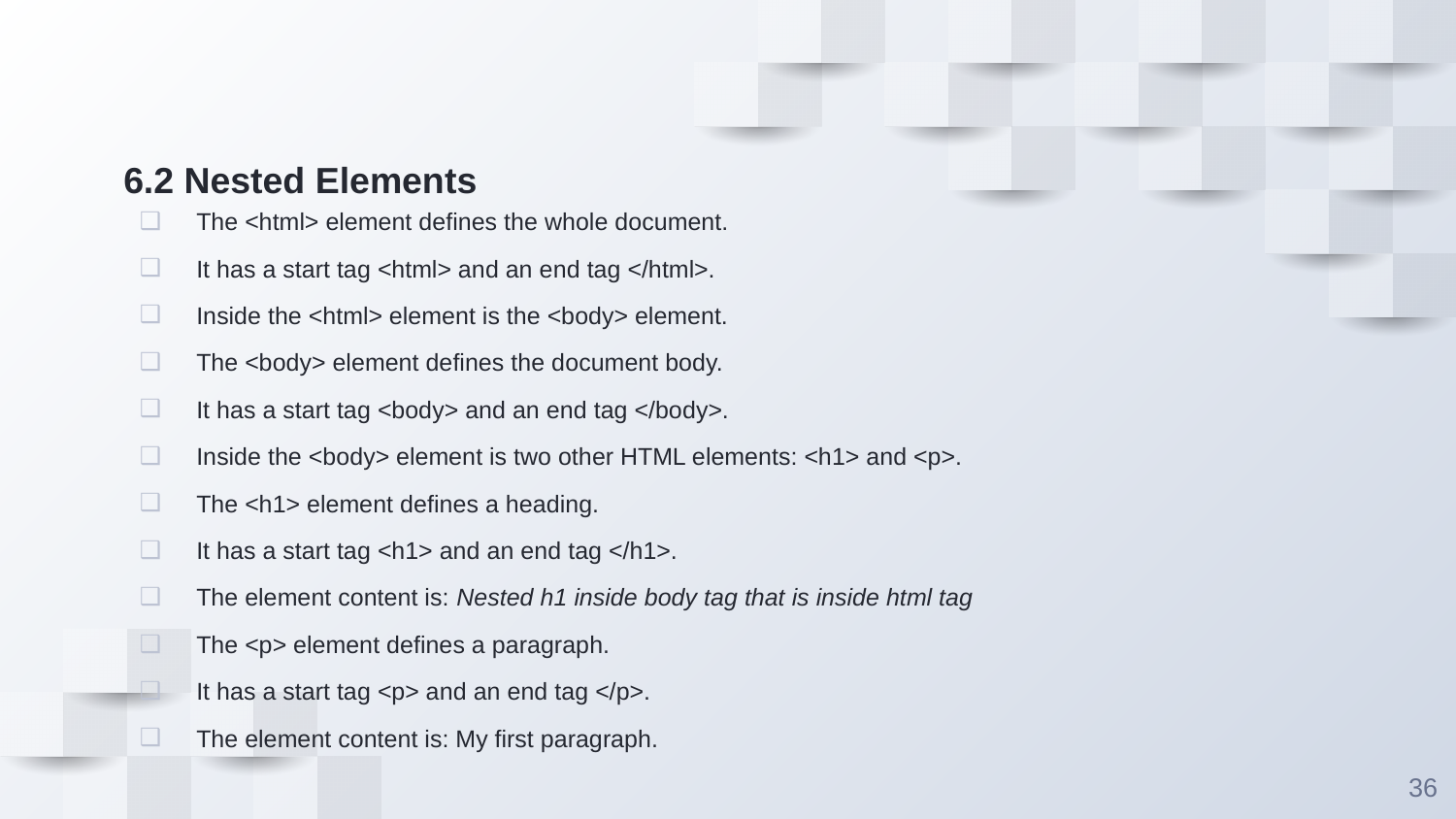

# 6.2 Nested Elements
The <html> element defines the whole document.
It has a start tag <html> and an end tag </html>.
Inside the <html> element is the <body> element.
The <body> element defines the document body.
It has a start tag <body> and an end tag </body>.
Inside the <body> element is two other HTML elements: <h1> and <p>.
The <h1> element defines a heading.
It has a start tag <h1> and an end tag </h1>.
The element content is: Nested h1 inside body tag that is inside html tag
The <p> element defines a paragraph.
It has a start tag <p> and an end tag </p>.
The element content is: My first paragraph.

36